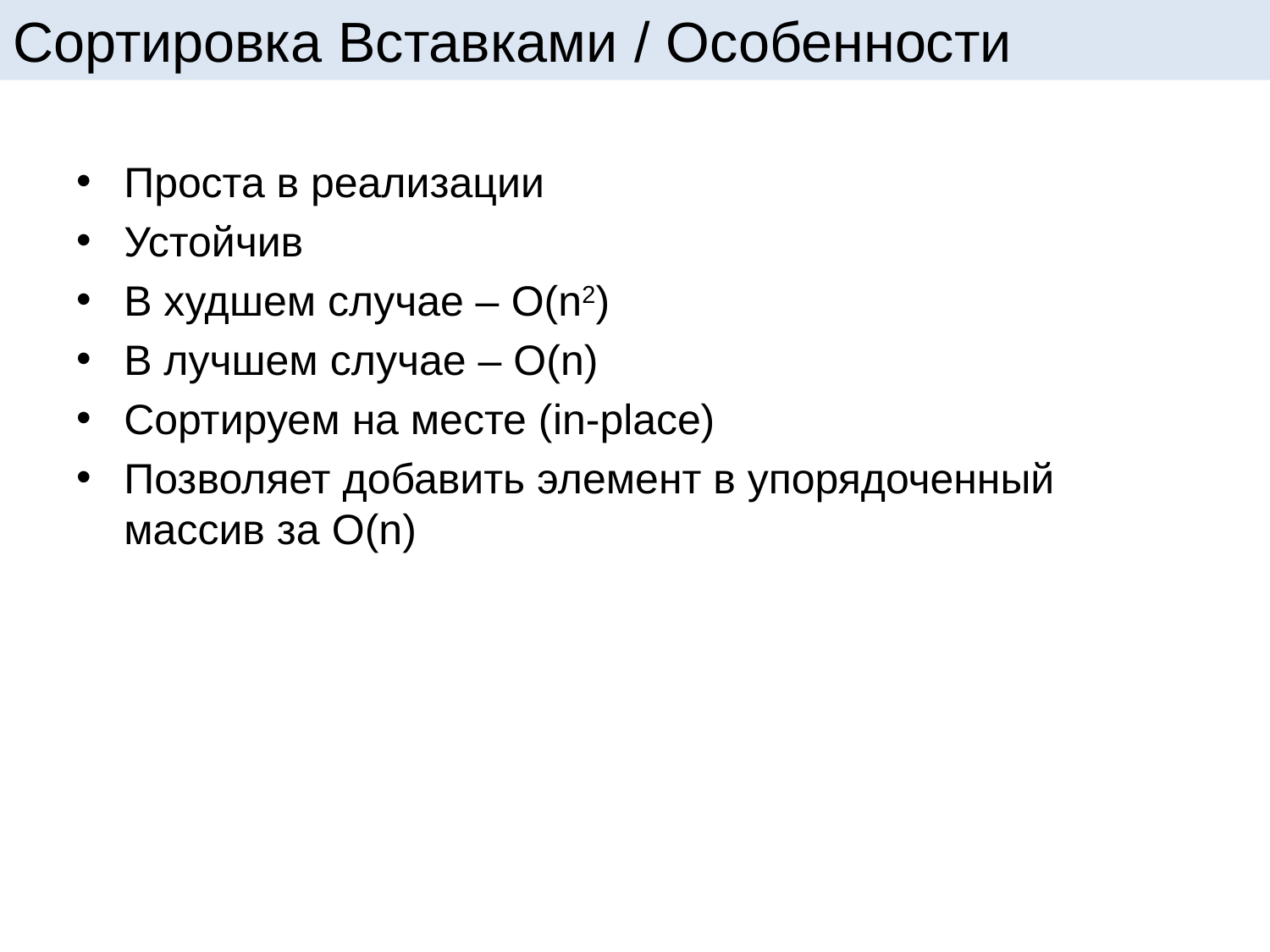

# Сортировка Вставками / Особенности
Проста в реализации
Устойчив
В худшем случае – O(n2)
В лучшем случае – O(n)
Сортируем на месте (in-place)
Позволяет добавить элемент в упорядоченный массив за O(n)